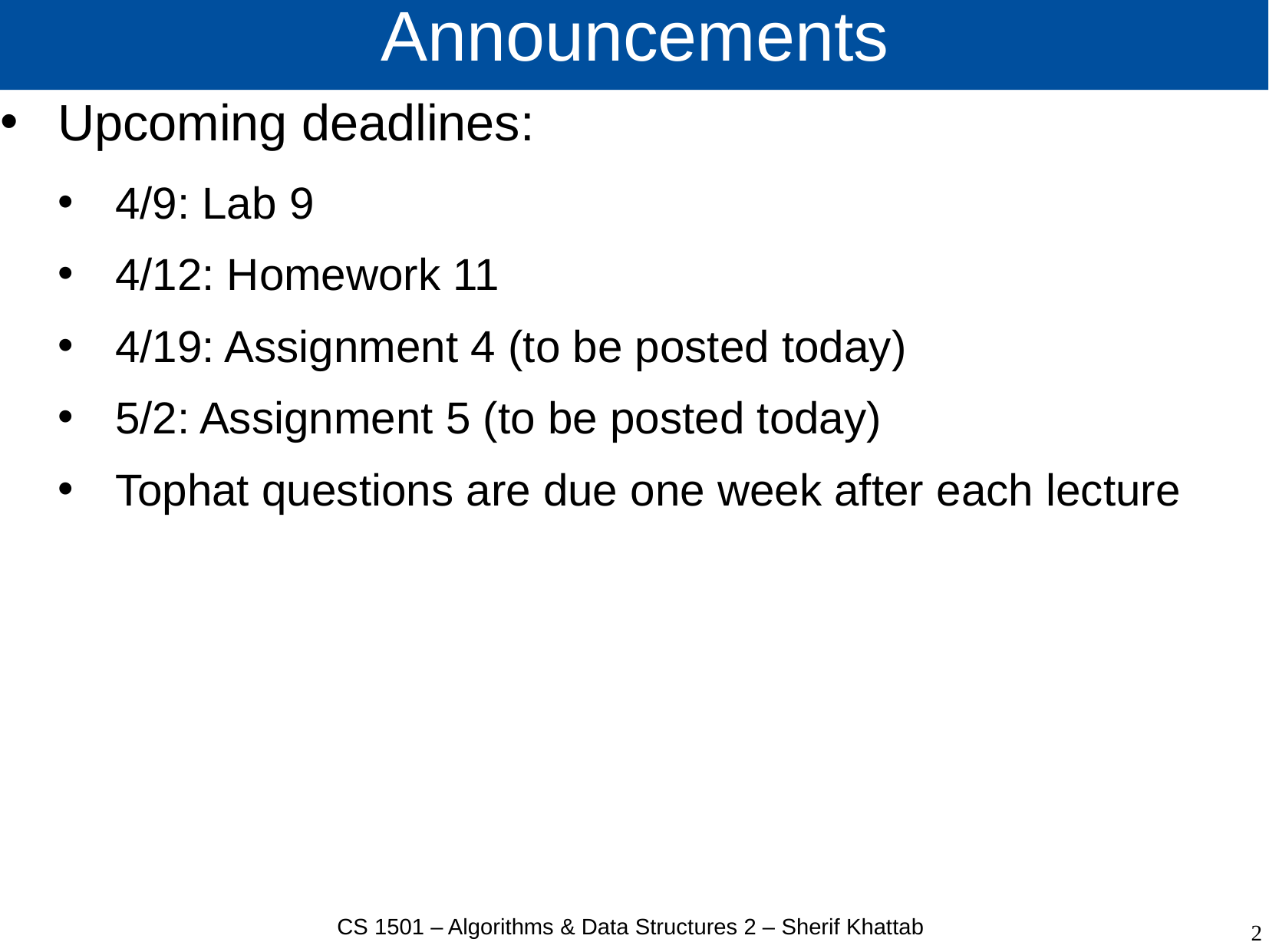

# Announcements
Upcoming deadlines:
4/9: Lab 9
4/12: Homework 11
4/19: Assignment 4 (to be posted today)
5/2: Assignment 5 (to be posted today)
Tophat questions are due one week after each lecture

CS 1501 – Algorithms & Data Structures 2 – Sherif Khattab
2